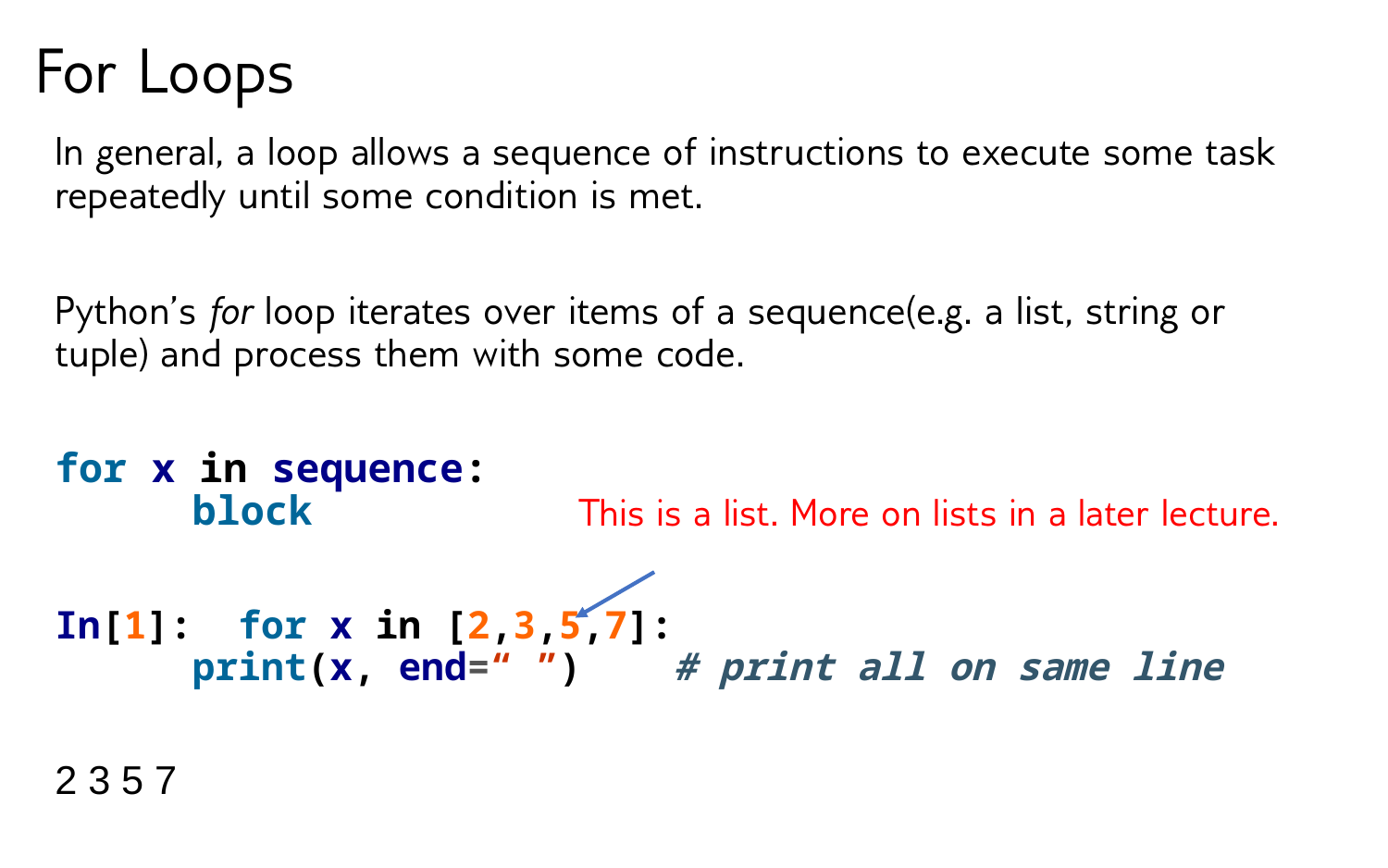

# For Loops
In general, a loop allows a sequence of instructions to execute some task repeatedly until some condition is met.

Python’s for loop iterates over items of a sequence(e.g. a list, string or tuple) and process them with some code.

for x in sequence:
	block

In[1]:  for x in [2,3,5,7]:
		print(x, end=“ ”)    # print all on same line

2 3 5 7

This is a list. More on lists in a later lecture.